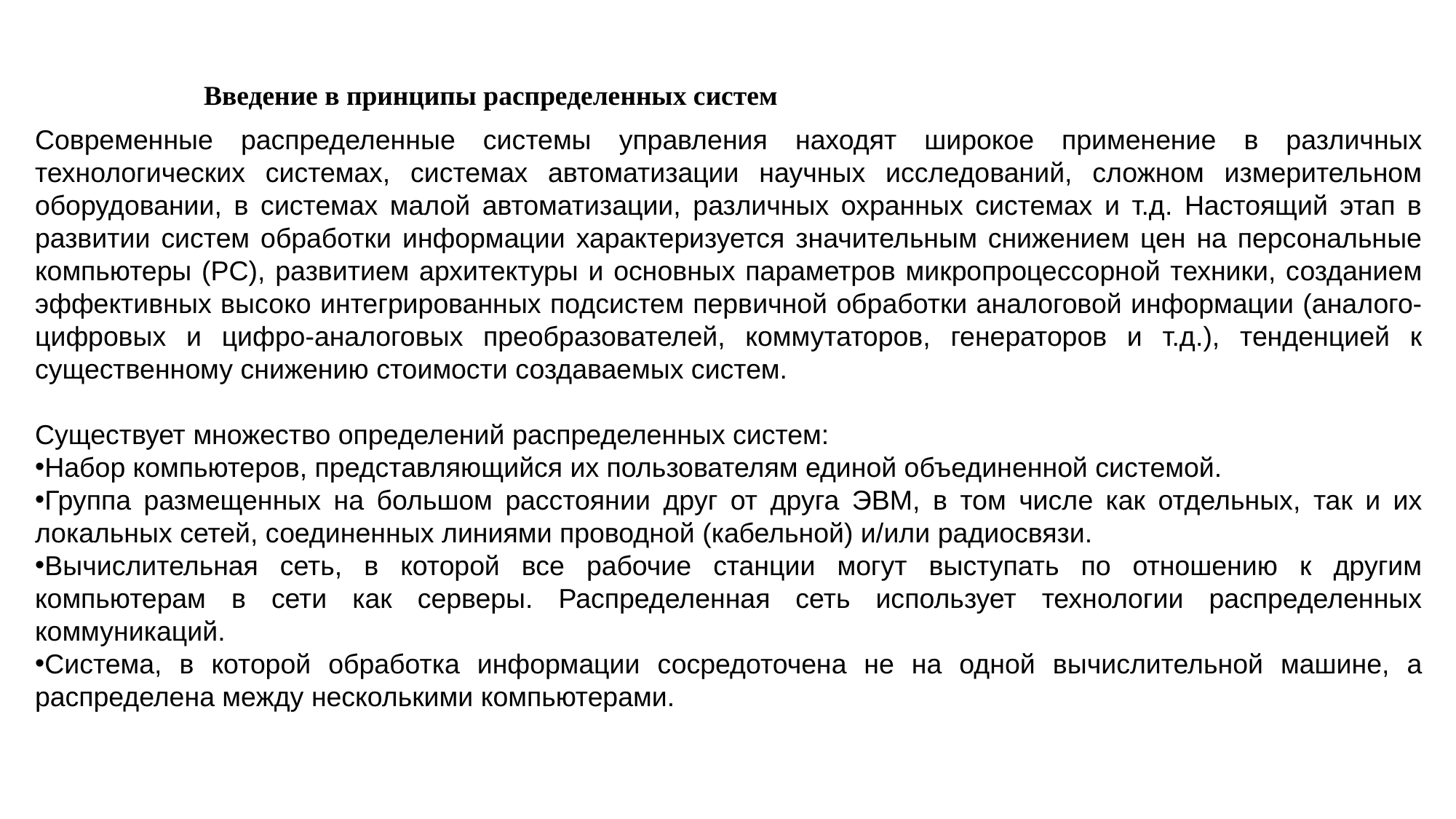

Введение в принципы распределенных систем
Современные распределенные системы управления находят широкое применение в различных технологических системах, системах автоматизации научных исследований, сложном измерительном оборудовании, в системах малой автоматизации, различных охранных системах и т.д. Настоящий этап в развитии систем обработки информации характеризуется значительным снижением цен на персональные компьютеры (PC), развитием архитектуры и основных параметров микропроцессорной техники, созданием эффективных высоко интегрированных подсистем первичной обработки аналоговой информации (аналого-цифровых и цифро-аналоговых преобразователей, коммутаторов, генераторов и т.д.), тенденцией к существенному снижению стоимости создаваемых систем.

Существует множество определений распределенных систем:
Набор компьютеров, представляющийся их пользователям единой объединенной системой.
Группа размещенных на большом расстоянии друг от друга ЭВМ, в том числе как отдельных, так и их локальных сетей, соединенных линиями проводной (кабельной) и/или радиосвязи.
Вычислительная сеть, в которой все рабочие станции могут выступать по отношению к другим компьютерам в сети как серверы. Распределенная сеть использует технологии распределенных коммуникаций.
Система, в которой обработка информации сосредоточена не на одной вычислительной машине, а распределена между несколькими компьютерами.